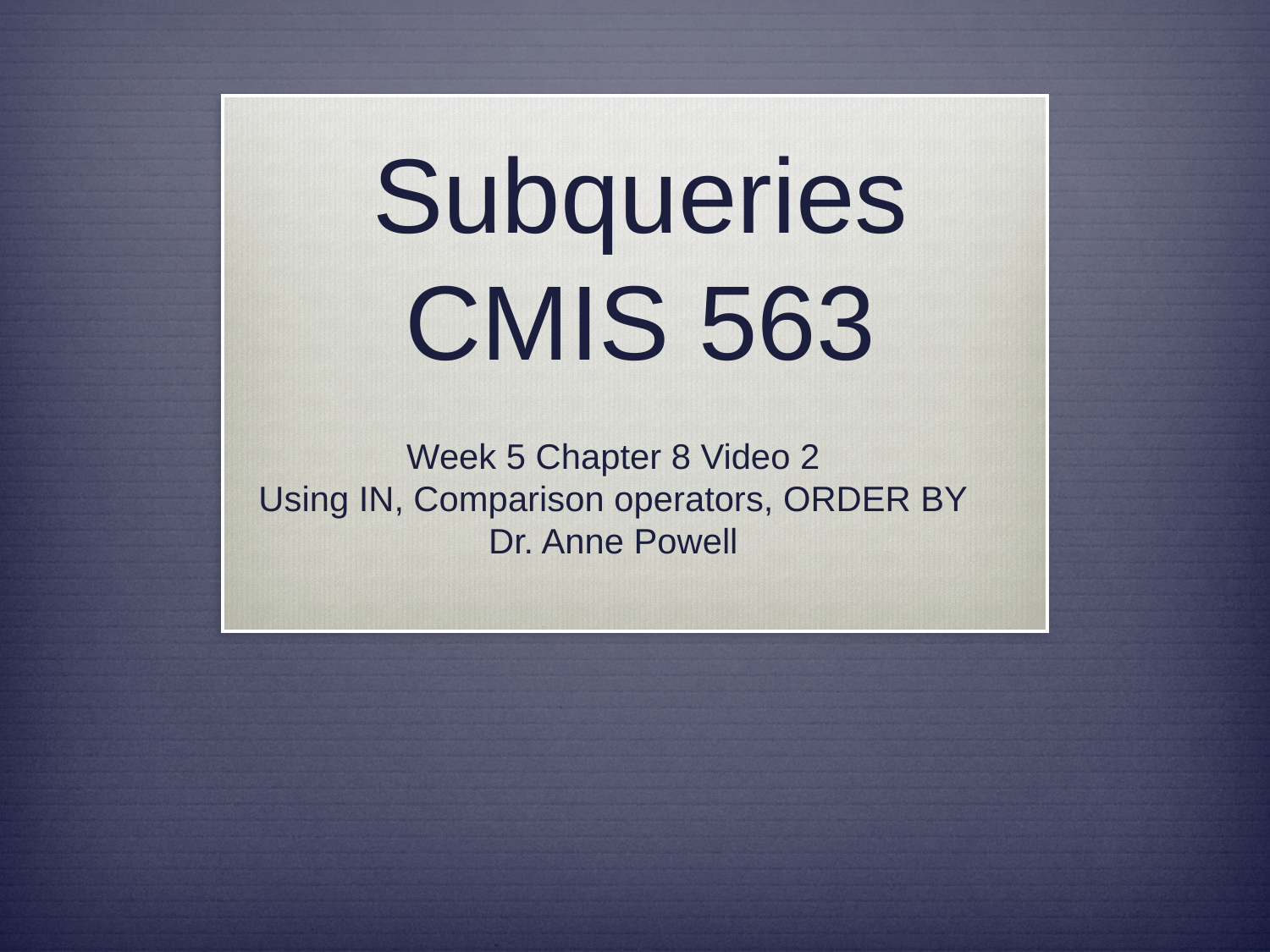

# Subqueries CMIS 563
Week 5 Chapter 8 Video 2
Using IN, Comparison operators, ORDER BY
Dr. Anne Powell